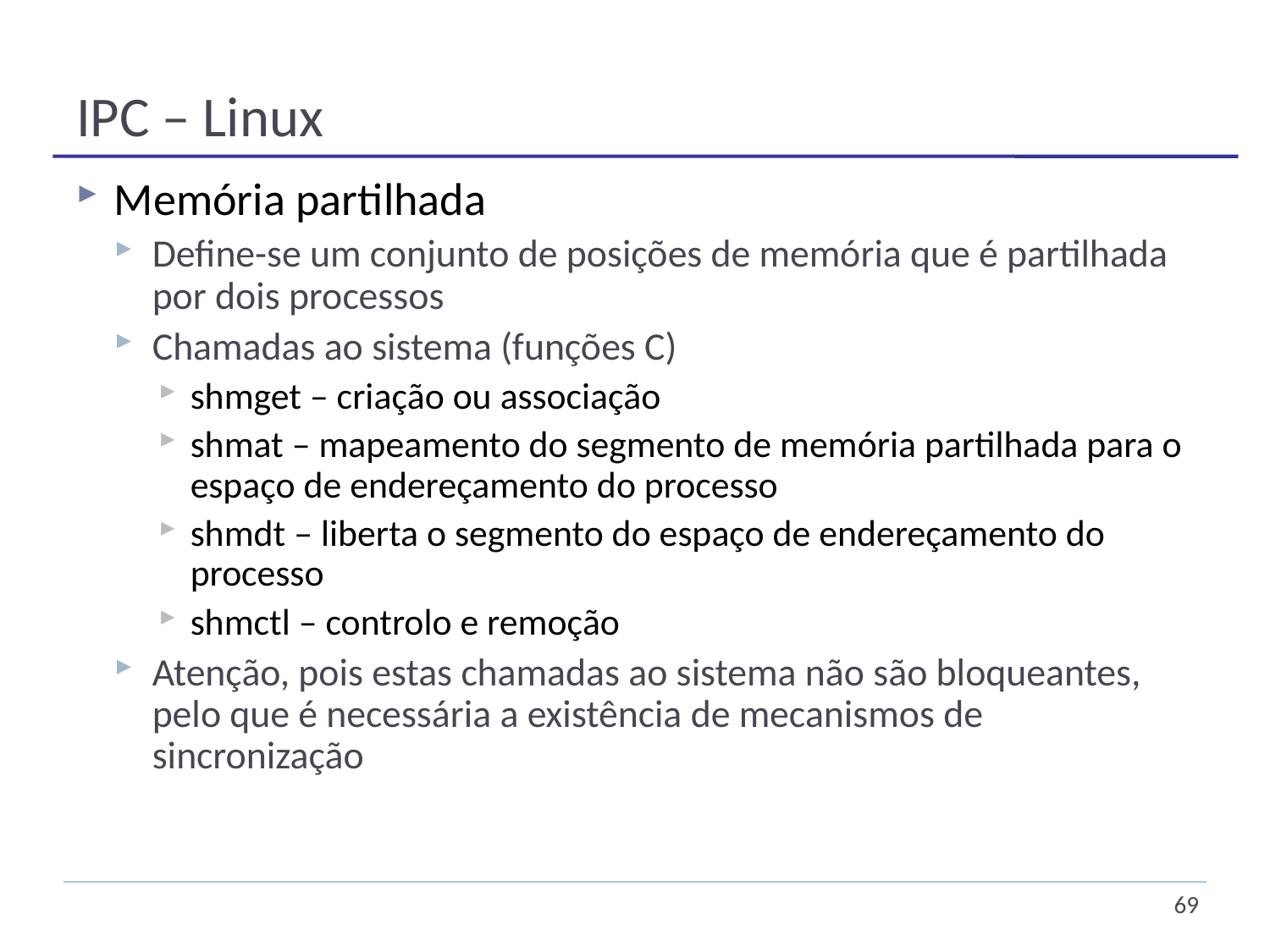

# IPC – Linux
Memória partilhada
Define-se um conjunto de posições de memória que é partilhada por dois processos
Chamadas ao sistema (funções C)
shmget – criação ou associação
shmat – mapeamento do segmento de memória partilhada para o espaço de endereçamento do processo
shmdt – liberta o segmento do espaço de endereçamento do processo
shmctl – controlo e remoção
Atenção, pois estas chamadas ao sistema não são bloqueantes, pelo que é necessária a existência de mecanismos de sincronização
69